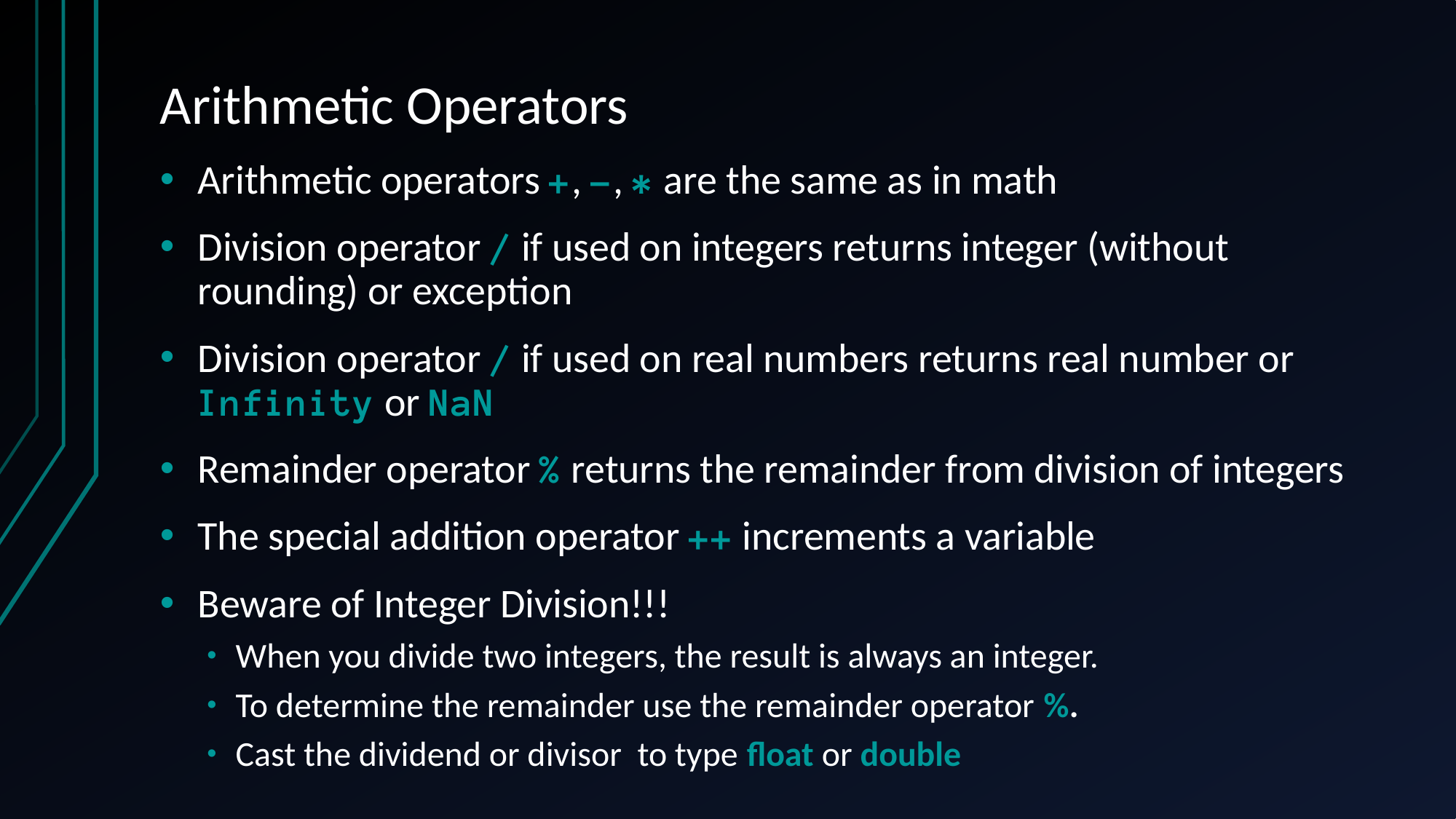

# Arithmetic Operators
Arithmetic operators +, -, * are the same as in math
Division operator / if used on integers returns integer (without rounding) or exception
Division operator / if used on real numbers returns real number or Infinity or NaN
Remainder operator % returns the remainder from division of integers
The special addition operator ++ increments a variable
Beware of Integer Division!!!
When you divide two integers, the result is always an integer.
To determine the remainder use the remainder operator %.
Cast the dividend or divisor  to type float or double